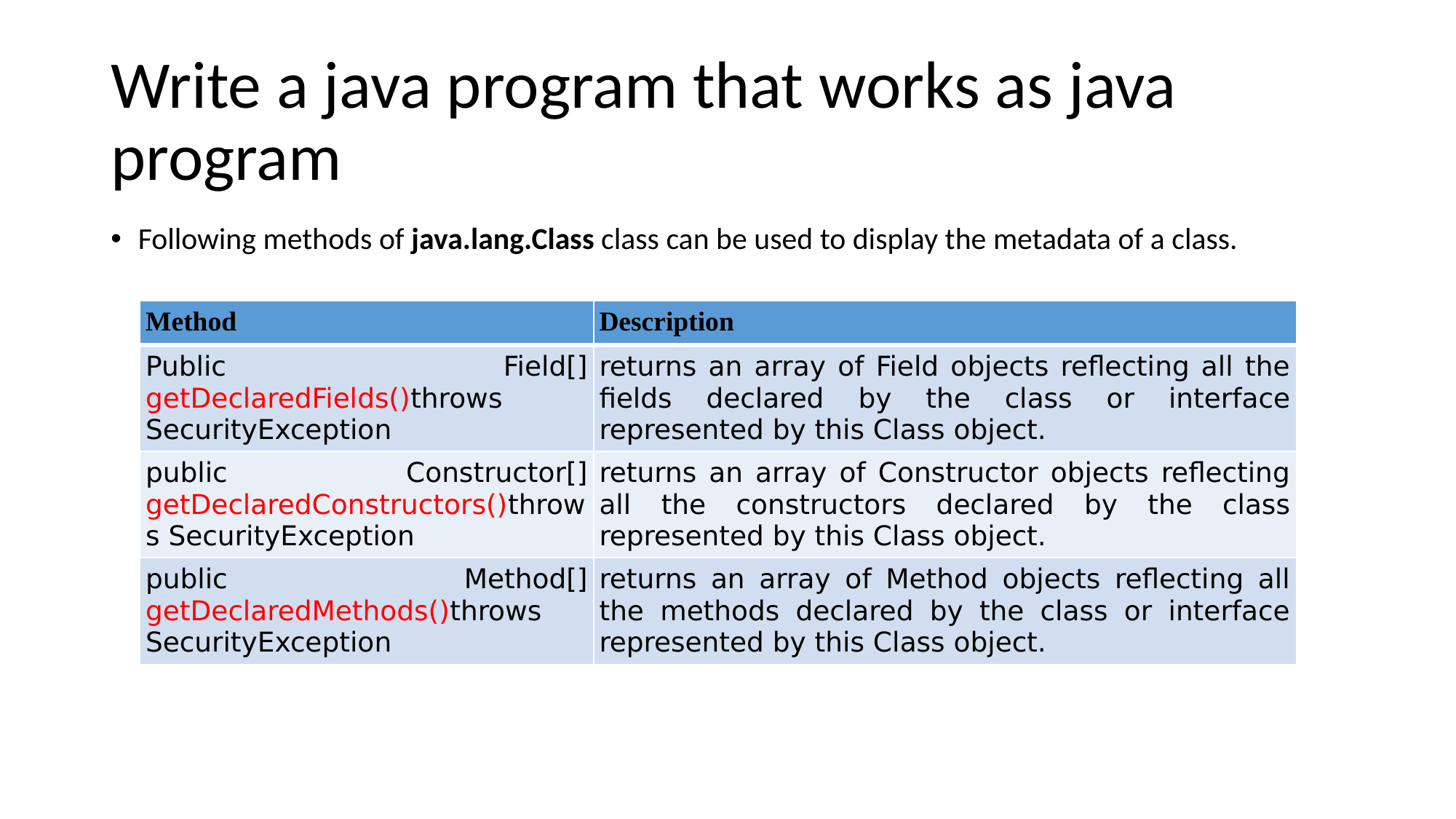

# Write a java program that works as java program
Following methods of java.lang.Class class can be used to display the metadata of a class.

| Method | Description |
| --- | --- |
| Public Field[] getDeclaredFields()throws SecurityException | returns an array of Field objects reflecting all the fields declared by the class or interface represented by this Class object. |
| public Constructor[] getDeclaredConstructors()throws SecurityException | returns an array of Constructor objects reflecting all the constructors declared by the class represented by this Class object. |
| public Method[] getDeclaredMethods()throws SecurityException | returns an array of Method objects reflecting all the methods declared by the class or interface represented by this Class object. |